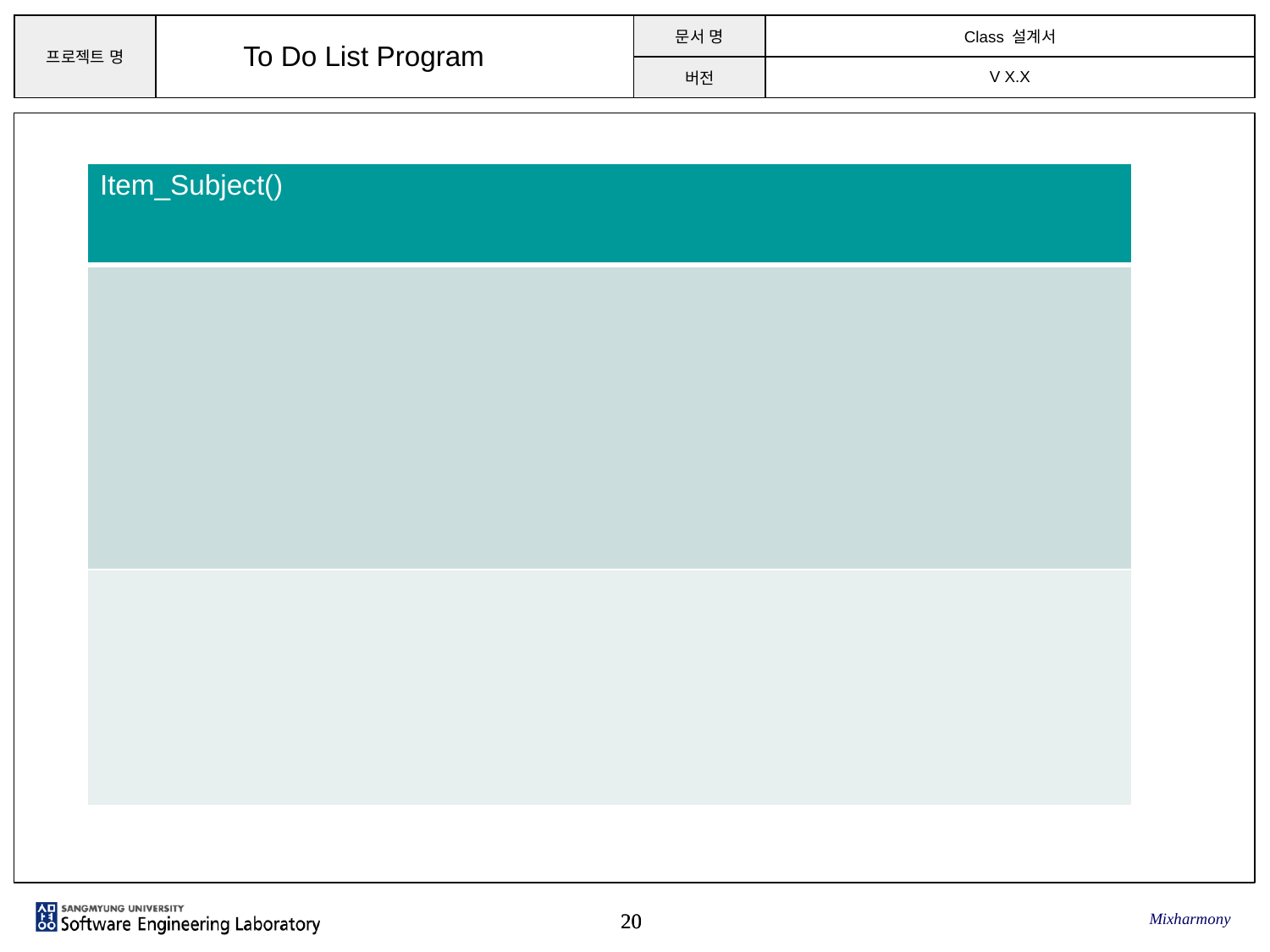

To Do List Program
| Item\_Subject() |
| --- |
|  |
|  |
Mixharmony